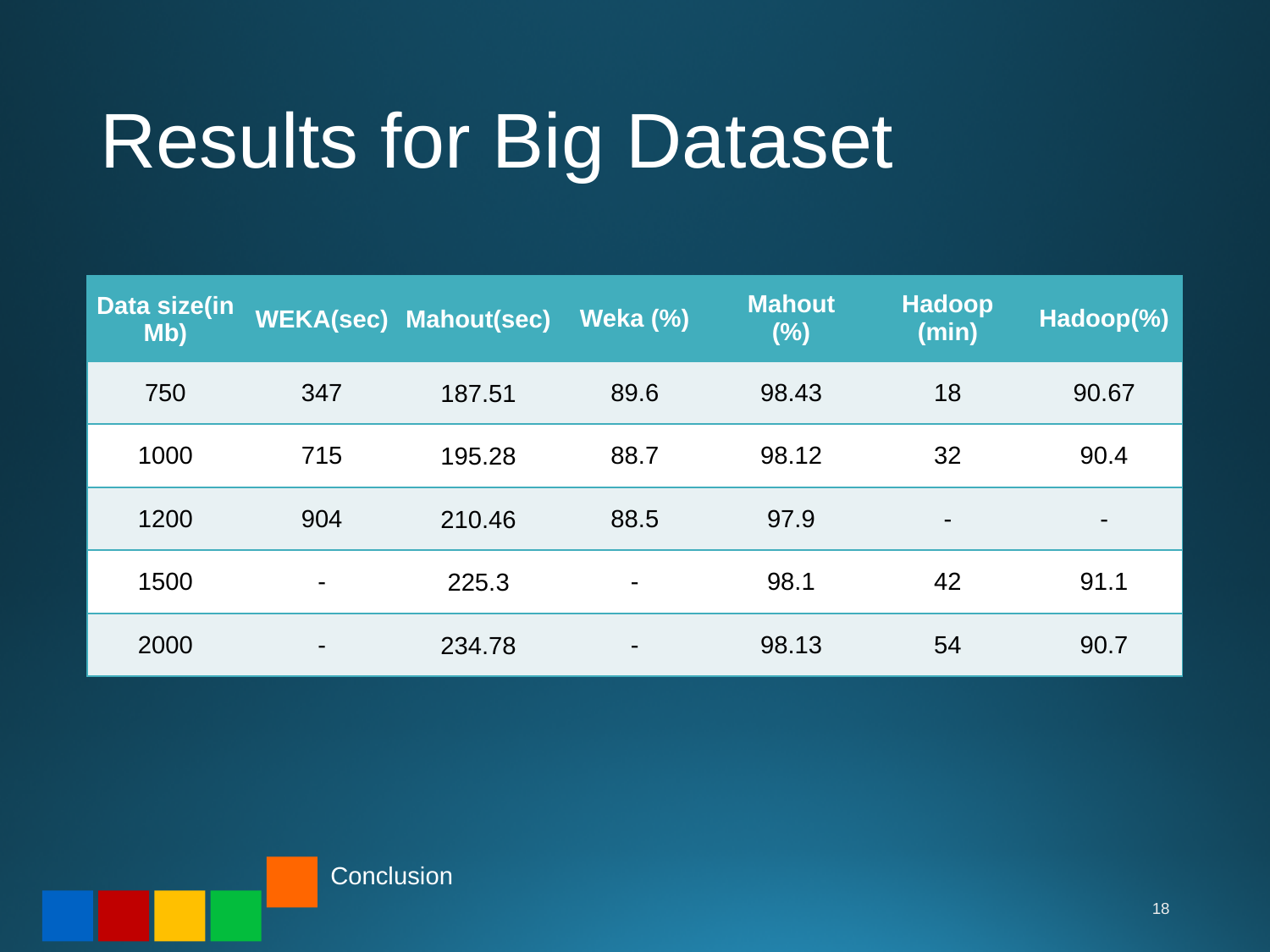

# Results for Big Dataset
| Data size(in Mb) | WEKA(sec) | Mahout(sec) | Weka (%) | Mahout (%) | Hadoop (min) | Hadoop(%) |
| --- | --- | --- | --- | --- | --- | --- |
| 750 | 347 | 187.51 | 89.6 | 98.43 | 18 | 90.67 |
| 1000 | 715 | 195.28 | 88.7 | 98.12 | 32 | 90.4 |
| 1200 | 904 | 210.46 | 88.5 | 97.9 | - | - |
| 1500 | - | 225.3 | - | 98.1 | 42 | 91.1 |
| 2000 | - | 234.78 | - | 98.13 | 54 | 90.7 |
18